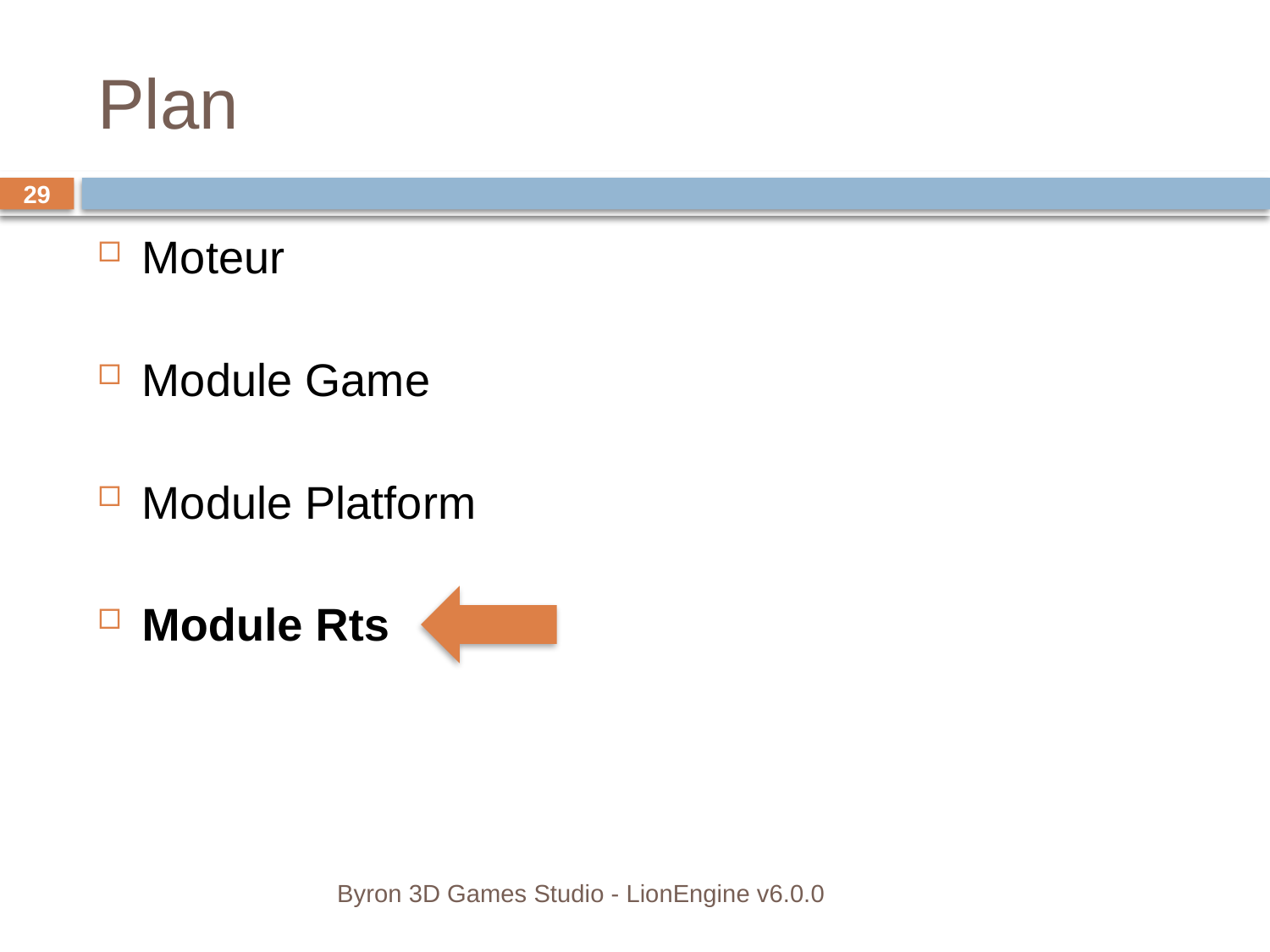

# Plan
29
Moteur
Module Game
Module Platform
Module Rts

Byron 3D Games Studio - LionEngine v6.0.0